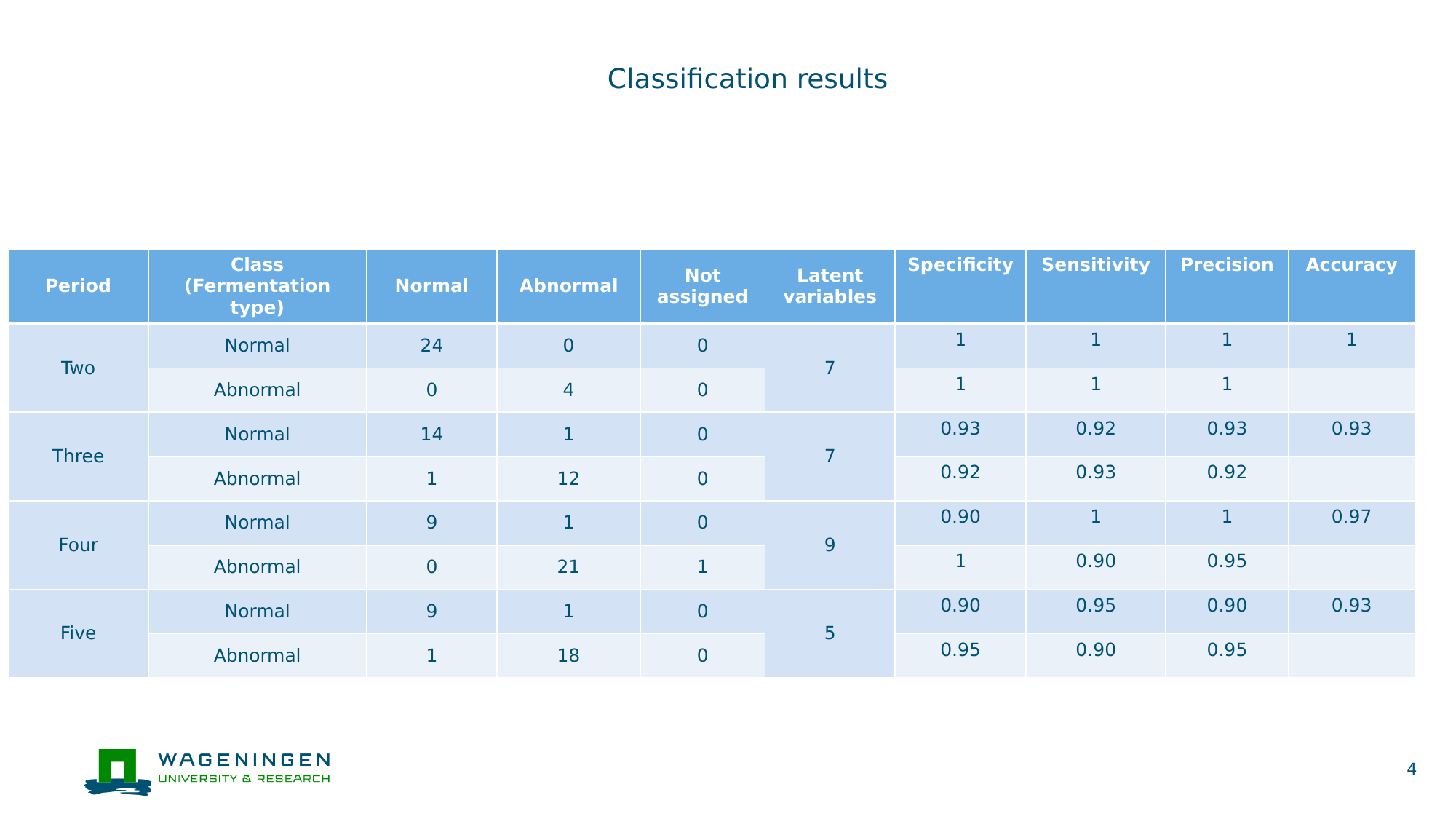

# Classification results
| Period | Class (Fermentation type) | Normal | Abnormal | Not assigned | Latent variables | Specificity | Sensitivity | Precision | Accuracy |
| --- | --- | --- | --- | --- | --- | --- | --- | --- | --- |
| Two | Normal | 24 | 0 | 0 | 7 | 1 | 1 | 1 | 1 |
|  | Abnormal | 0 | 4 | 0 |  | 1 | 1 | 1 |  |
| Three | Normal | 14 | 1 | 0 | 7 | 0.93 | 0.92 | 0.93 | 0.93 |
|  | Abnormal | 1 | 12 | 0 |  | 0.92 | 0.93 | 0.92 |  |
| Four | Normal | 9 | 1 | 0 | 9 | 0.90 | 1 | 1 | 0.97 |
|  | Abnormal | 0 | 21 | 1 |  | 1 | 0.90 | 0.95 |  |
| Five | Normal | 9 | 1 | 0 | 5 | 0.90 | 0.95 | 0.90 | 0.93 |
|  | Abnormal | 1 | 18 | 0 |  | 0.95 | 0.90 | 0.95 |  |
4